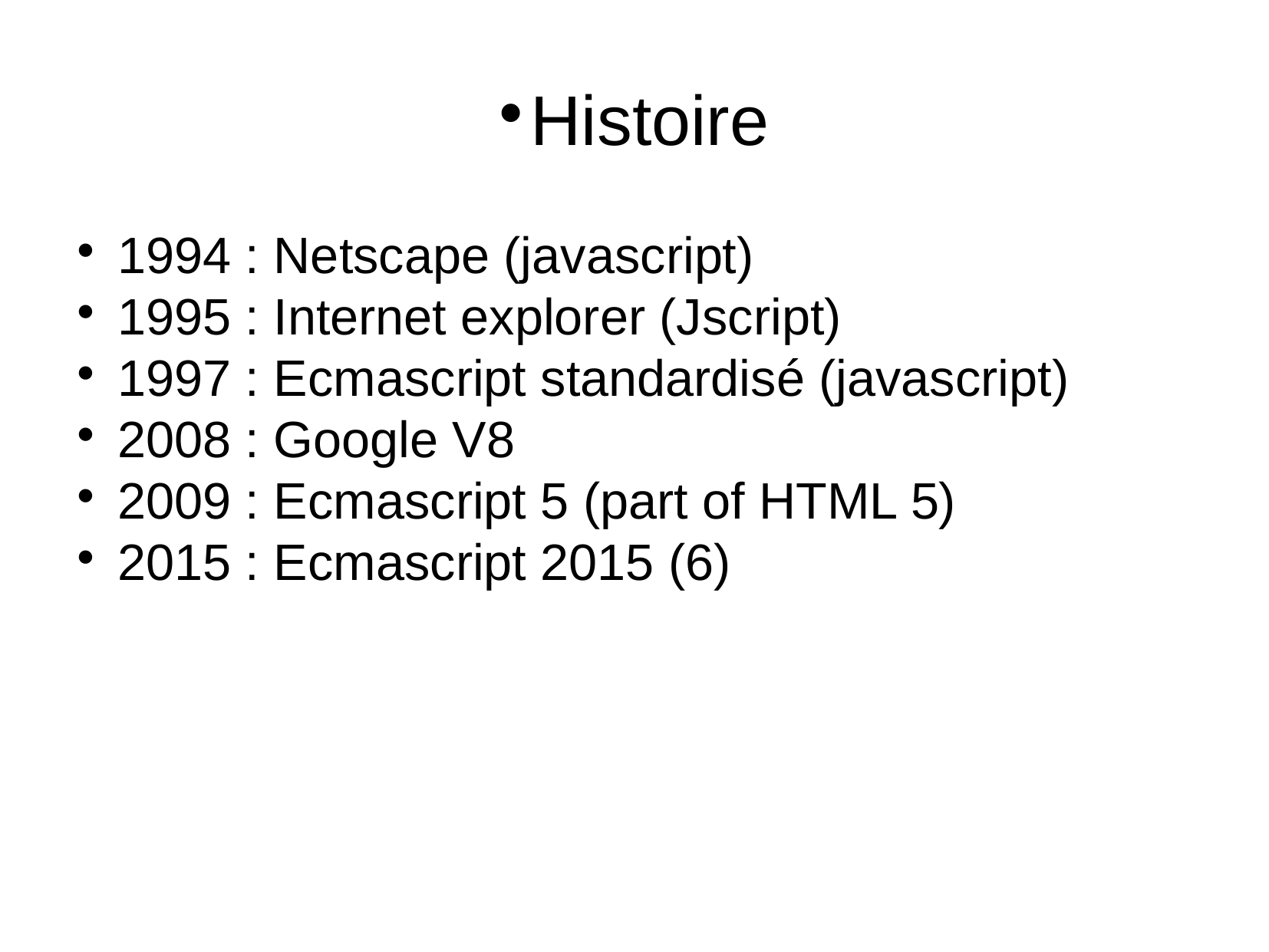

Histoire
1994 : Netscape (javascript)
1995 : Internet explorer (Jscript)
1997 : Ecmascript standardisé (javascript)
2008 : Google V8
2009 : Ecmascript 5 (part of HTML 5)
2015 : Ecmascript 2015 (6)